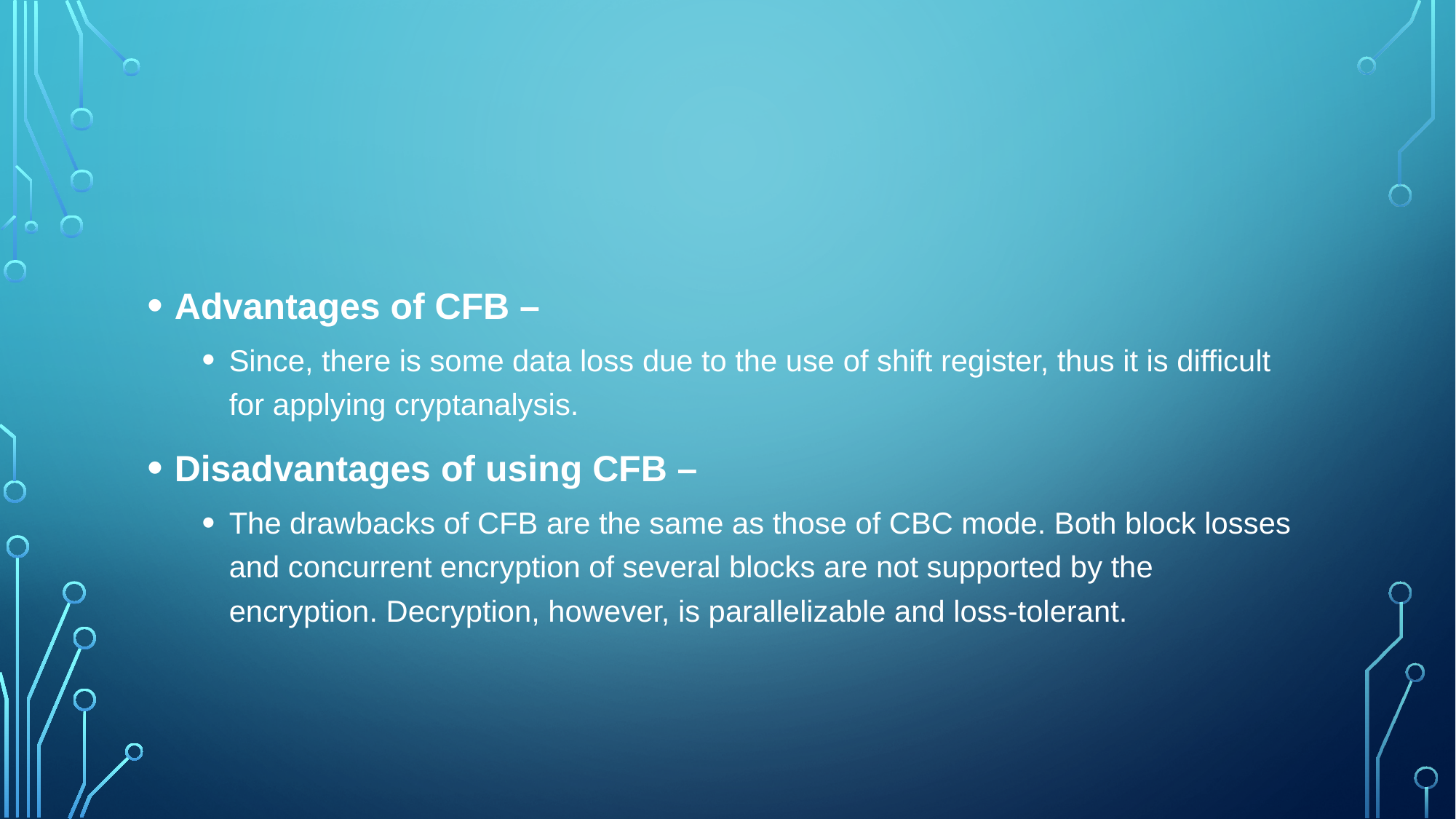

#
Advantages of CFB –
Since, there is some data loss due to the use of shift register, thus it is difficult for applying cryptanalysis.
Disadvantages of using CFB –
The drawbacks of CFB are the same as those of CBC mode. Both block losses and concurrent encryption of several blocks are not supported by the encryption. Decryption, however, is parallelizable and loss-tolerant.